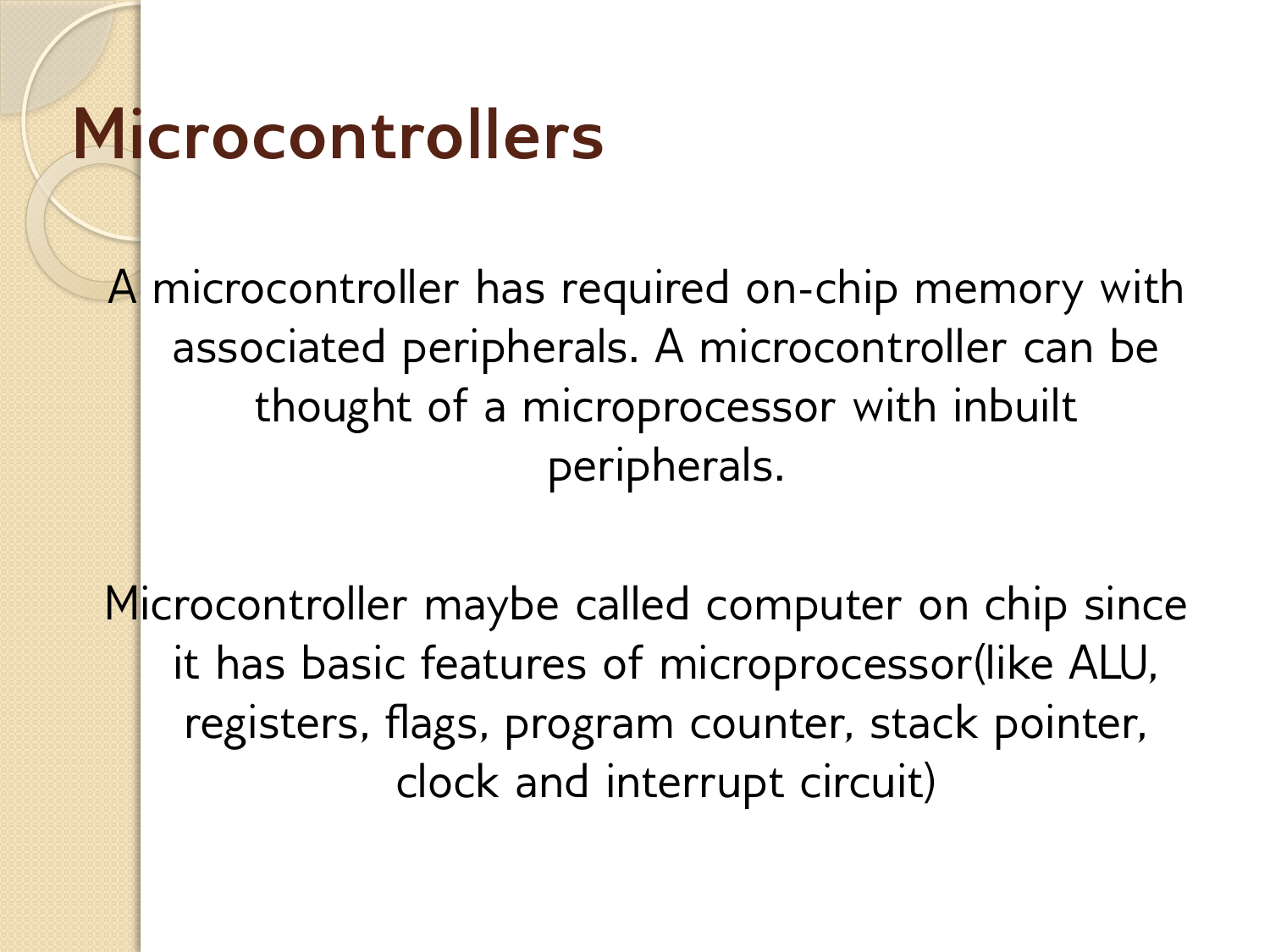

# Microcontrollers
A microcontroller has required on-chip memory with associated peripherals. A microcontroller can be thought of a microprocessor with inbuilt peripherals.

Microcontroller maybe called computer on chip since it has basic features of microprocessor(like ALU, registers, flags, program counter, stack pointer, clock and interrupt circuit)